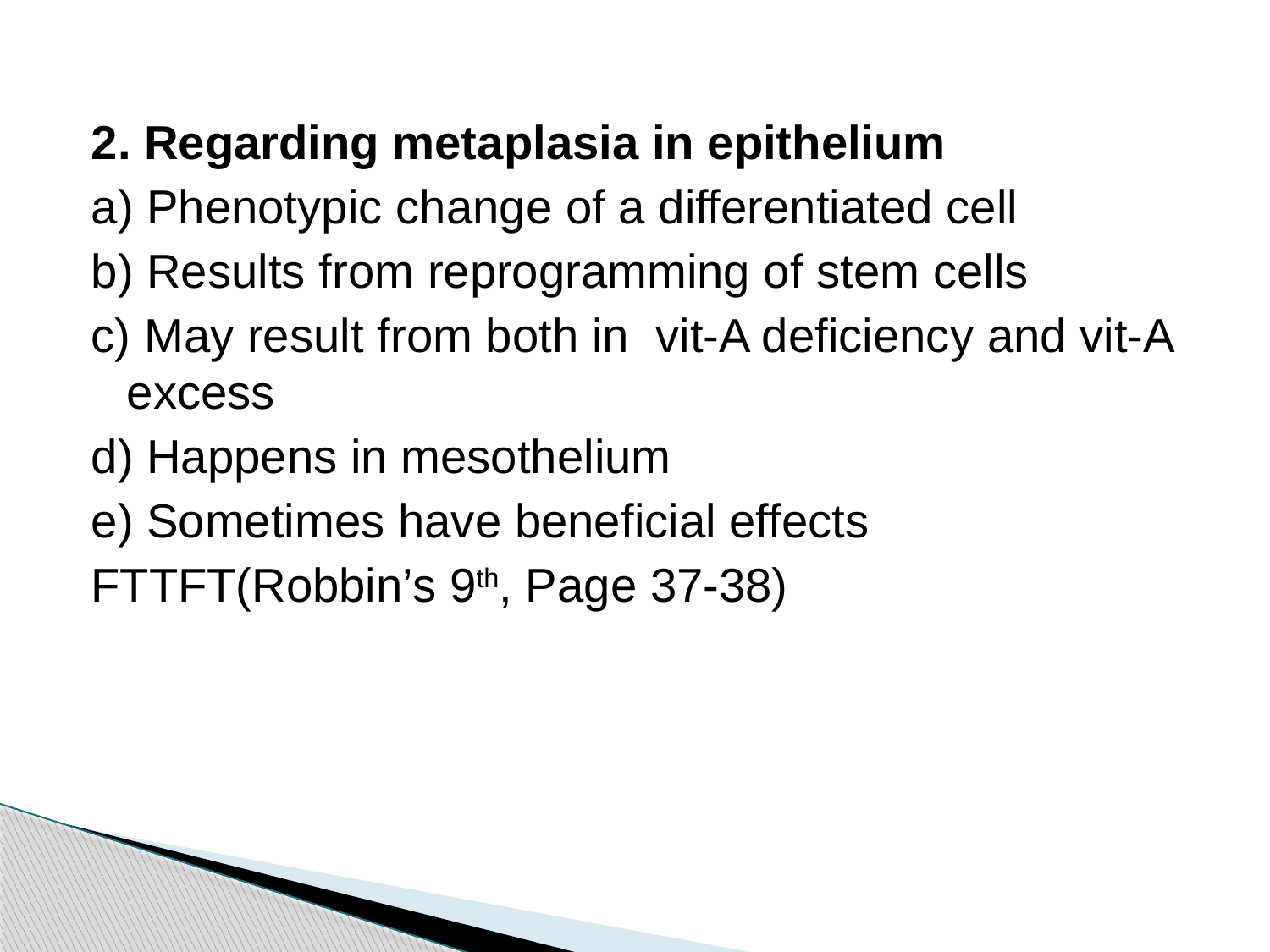

2. Regarding metaplasia in epithelium
a) Phenotypic change of a differentiated cell
b) Results from reprogramming of stem cells
c) May result from both in  vit-A deficiency and vit-A excess
d) Happens in mesothelium
e) Sometimes have beneficial effects
FTTFT(Robbin’s 9th, Page 37-38)